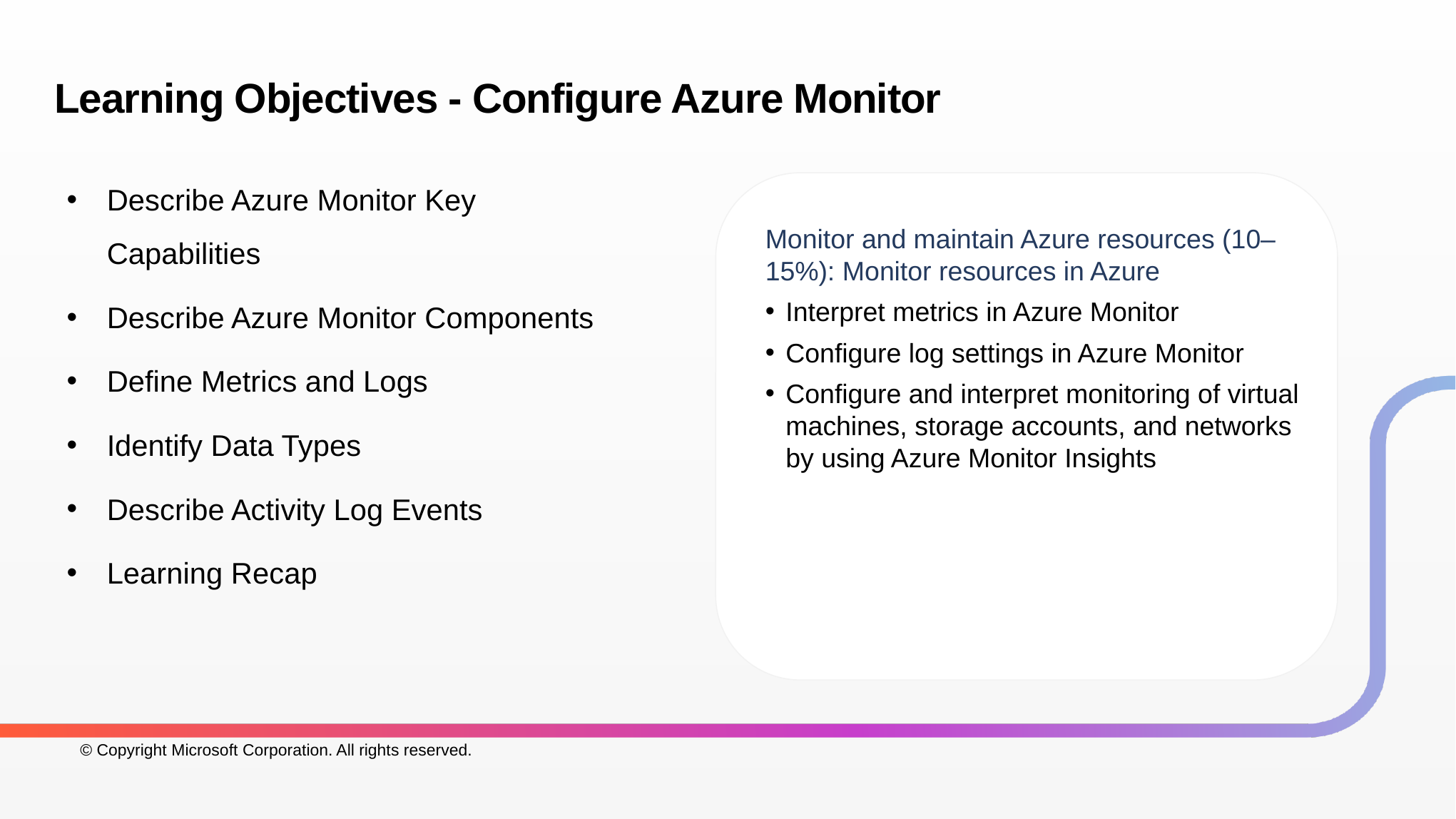

# Learning Objectives - Configure Azure Monitor
Describe Azure Monitor Key Capabilities
Describe Azure Monitor Components
Define Metrics and Logs
Identify Data Types
Describe Activity Log Events
Learning Recap
Monitor and maintain Azure resources (10–15%): Monitor resources in Azure
Interpret metrics in Azure Monitor
Configure log settings in Azure Monitor
Configure and interpret monitoring of virtual machines, storage accounts, and networks by using Azure Monitor Insights